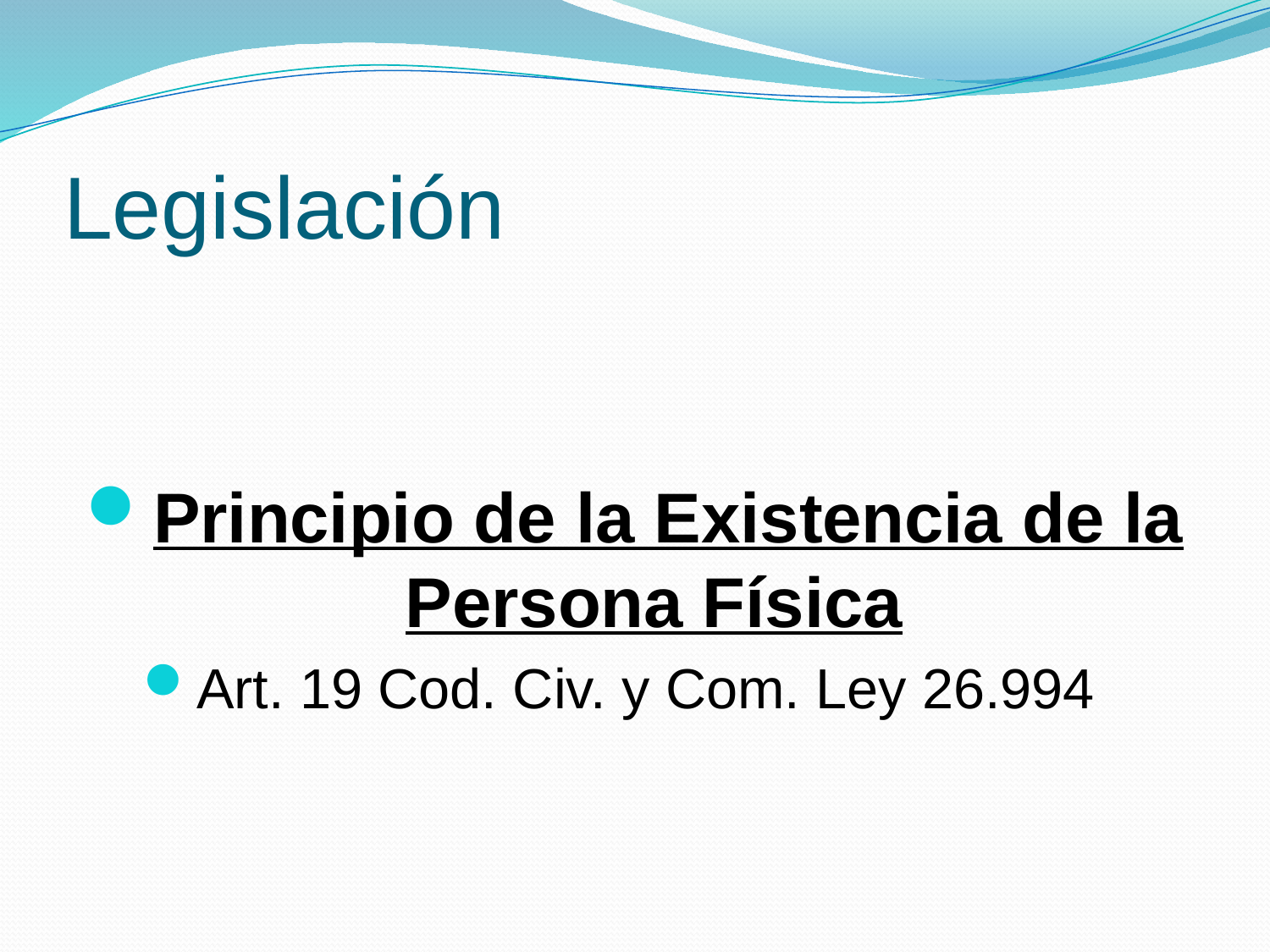

# Legislación

Principio de la Existencia de la Persona Física
Art. 19 Cod. Civ. y Com. Ley 26.994